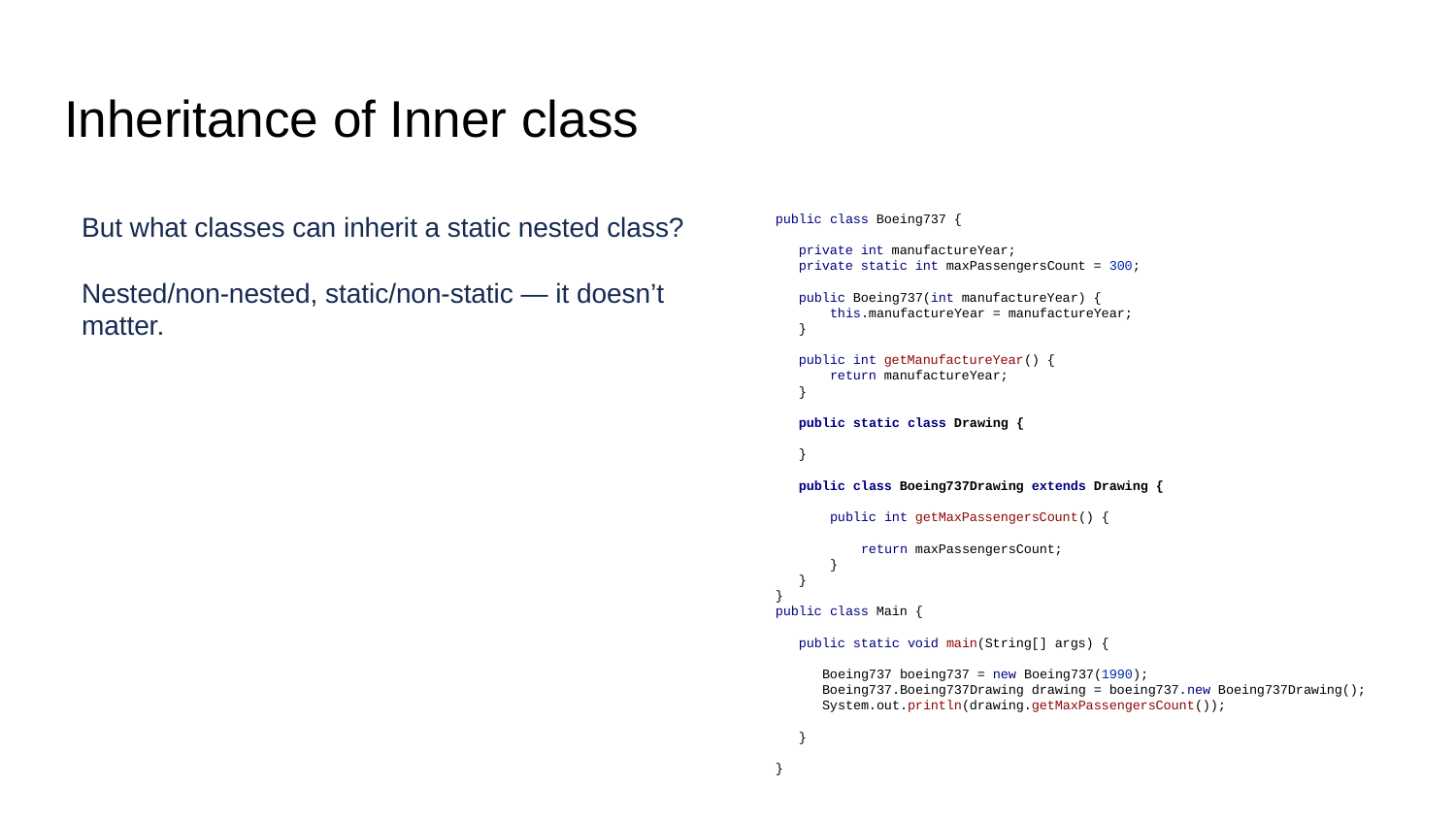

# Inheritance of Inner class
But what classes can inherit a static nested class?

Nested/non-nested, static/non-static — it doesn’t matter.
public class Boeing737 {

   private int manufactureYear;
   private static int maxPassengersCount = 300;

   public Boeing737(int manufactureYear) {
       this.manufactureYear = manufactureYear;
   }

   public int getManufactureYear() {
       return manufactureYear;
   }

   public static class Drawing {

   }

   public class Boeing737Drawing extends Drawing {

       public int getMaxPassengersCount() {

           return maxPassengersCount;
       }
   }
}
public class Main {

   public static void main(String[] args) {

      Boeing737 boeing737 = new Boeing737(1990);
      Boeing737.Boeing737Drawing drawing = boeing737.new Boeing737Drawing();
      System.out.println(drawing.getMaxPassengersCount());

   }

}